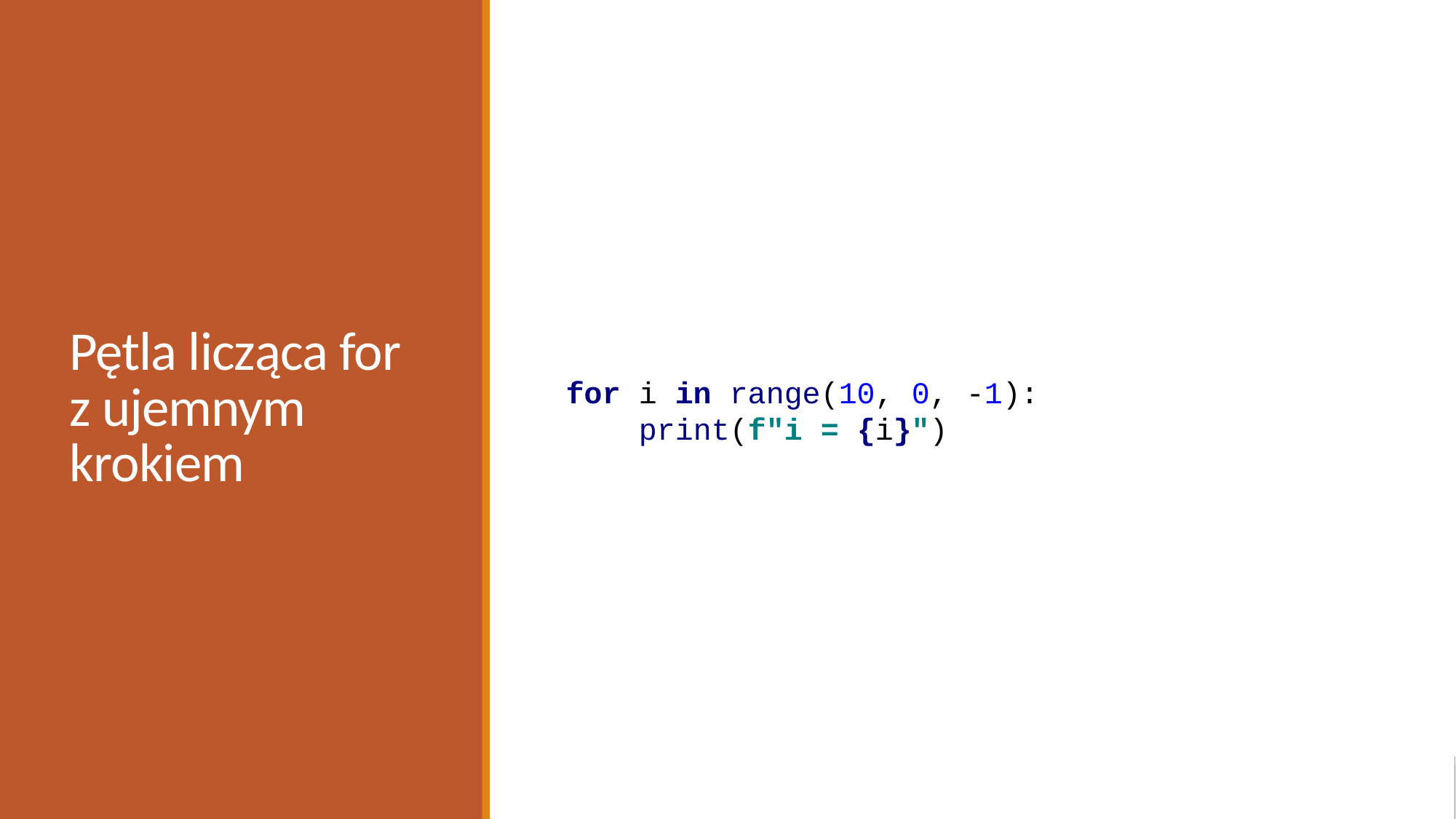

# Pętla licząca for z ujemnym krokiem
for i in range(10, 0, -1):
    print(f"i = {i}")